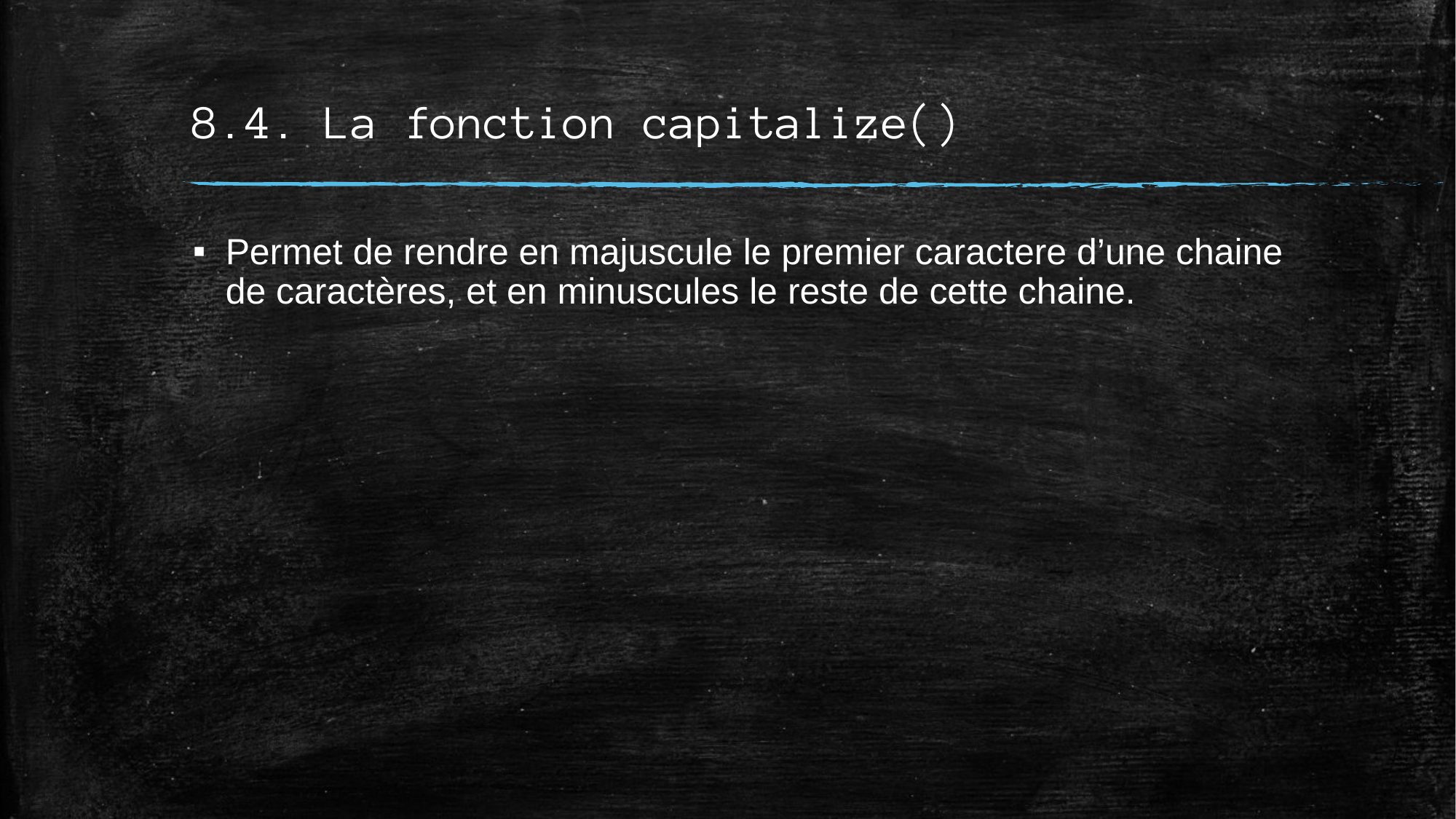

# 8.4. La fonction capitalize()
Permet de rendre en majuscule le premier caractere d’une chaine de caractères, et en minuscules le reste de cette chaine.